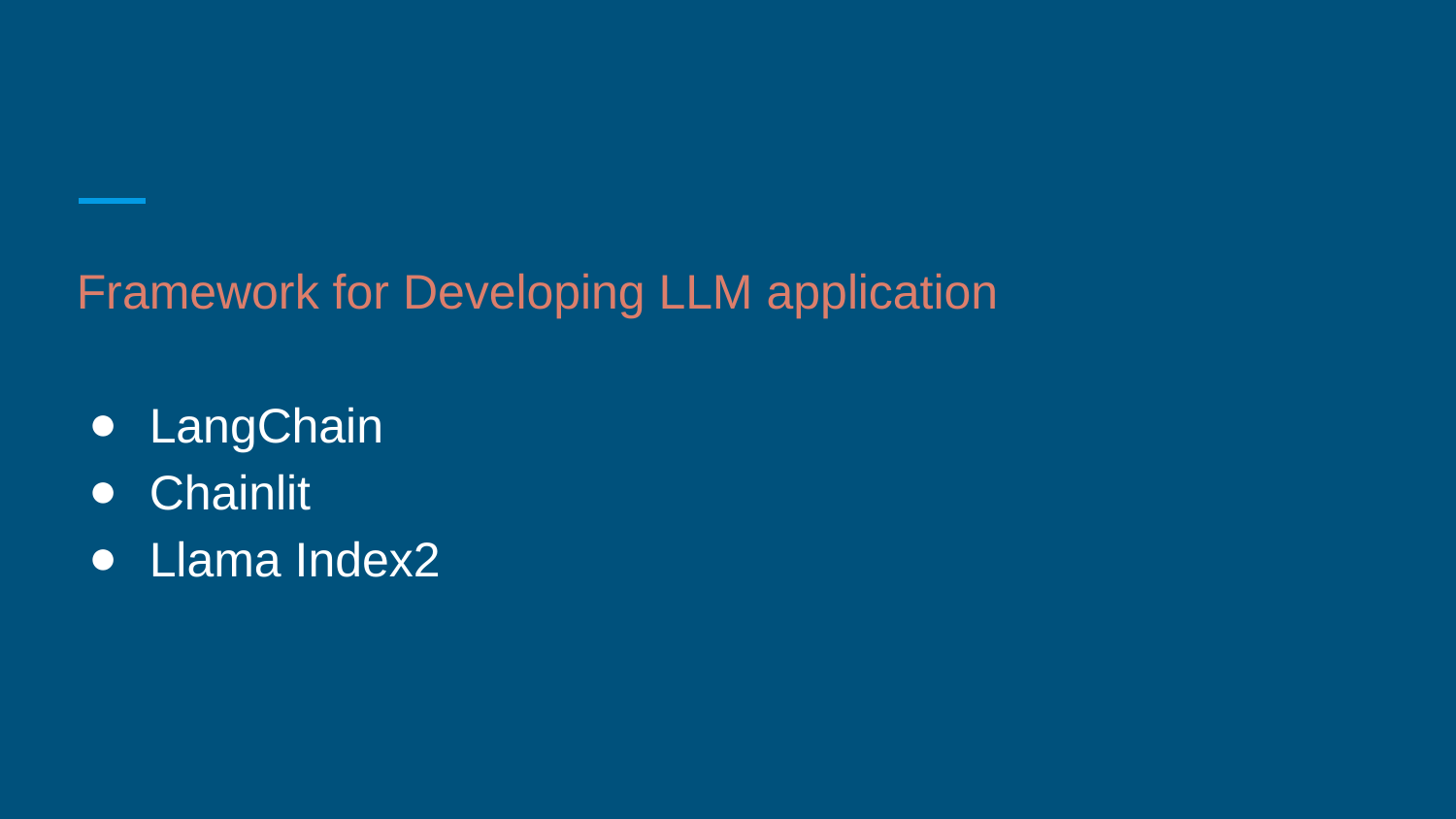

#
Framework for Developing LLM application

LangChain
Chainlit
Llama Index2